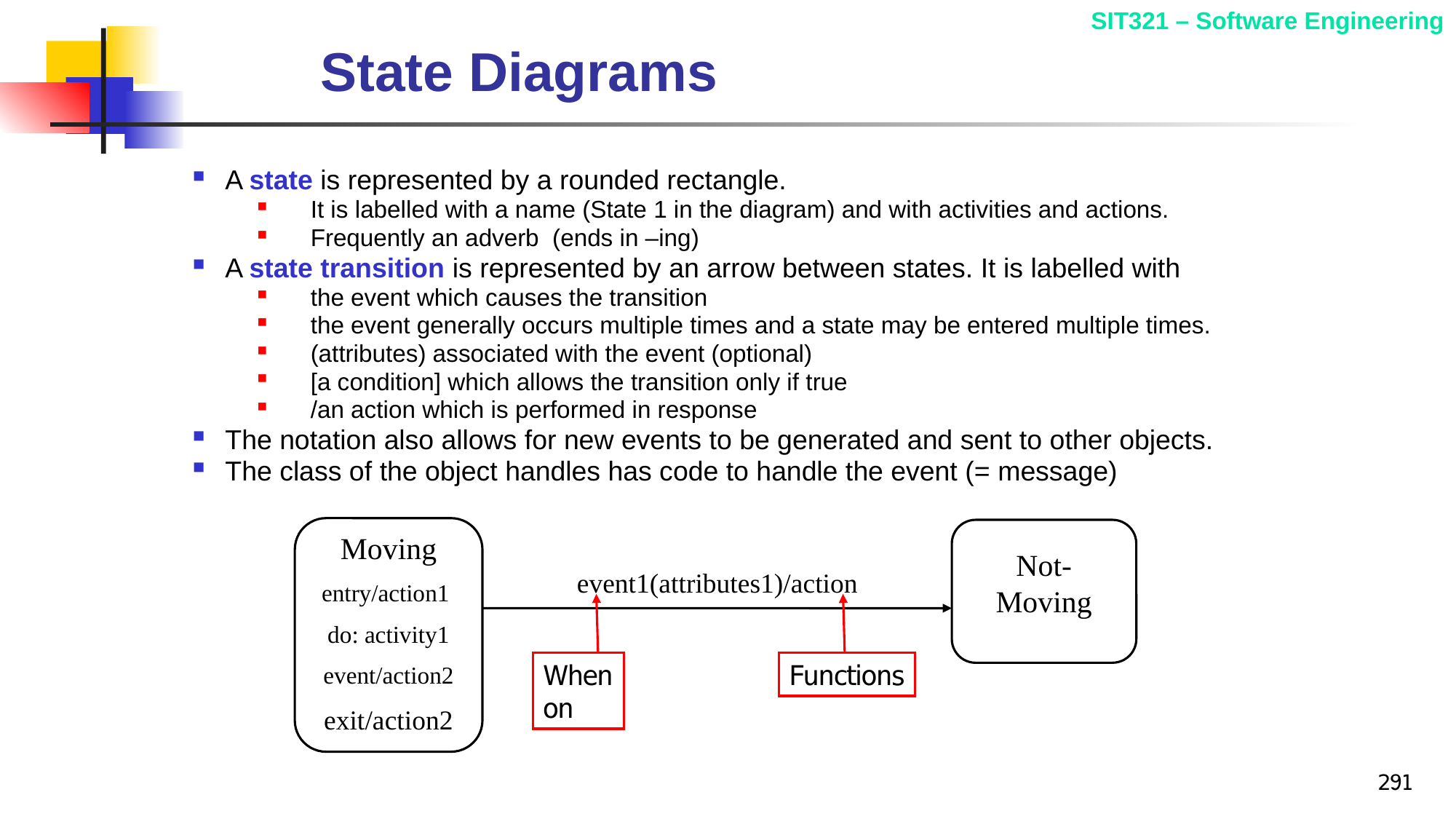

# State Diagrams
A state is represented by a rounded rectangle.
It is labelled with a name (State 1 in the diagram) and with activities and actions.
Frequently an adverb  (ends in –ing)
A state transition is represented by an arrow between states. It is labelled with
the event which causes the transition
the event generally occurs multiple times and a state may be entered multiple times.
(attributes) associated with the event (optional)
[a condition] which allows the transition only if true
/an action which is performed in response
The notation also allows for new events to be generated and sent to other objects.
The class of the object handles has code to handle the event (= message)

Moving
entry/action1
do: activity1
event/action2
exit/action2

Not-Moving
event1(attributes1)/action

When
on

Functions

291